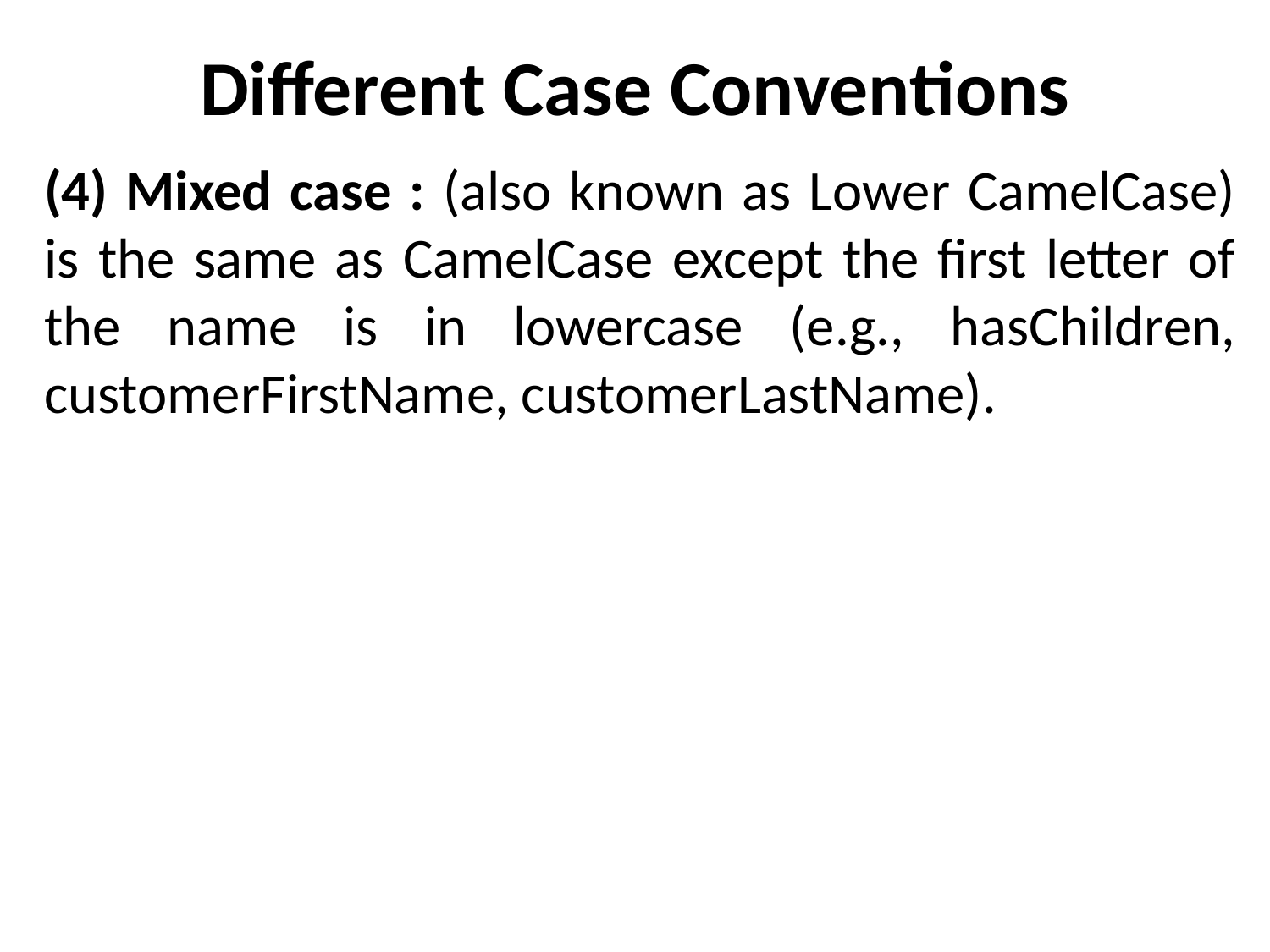

# Different Case Conventions
(4) Mixed case : (also known as Lower CamelCase) is the same as CamelCase except the first letter of the name is in lowercase (e.g., hasChildren, customerFirstName, customerLastName).